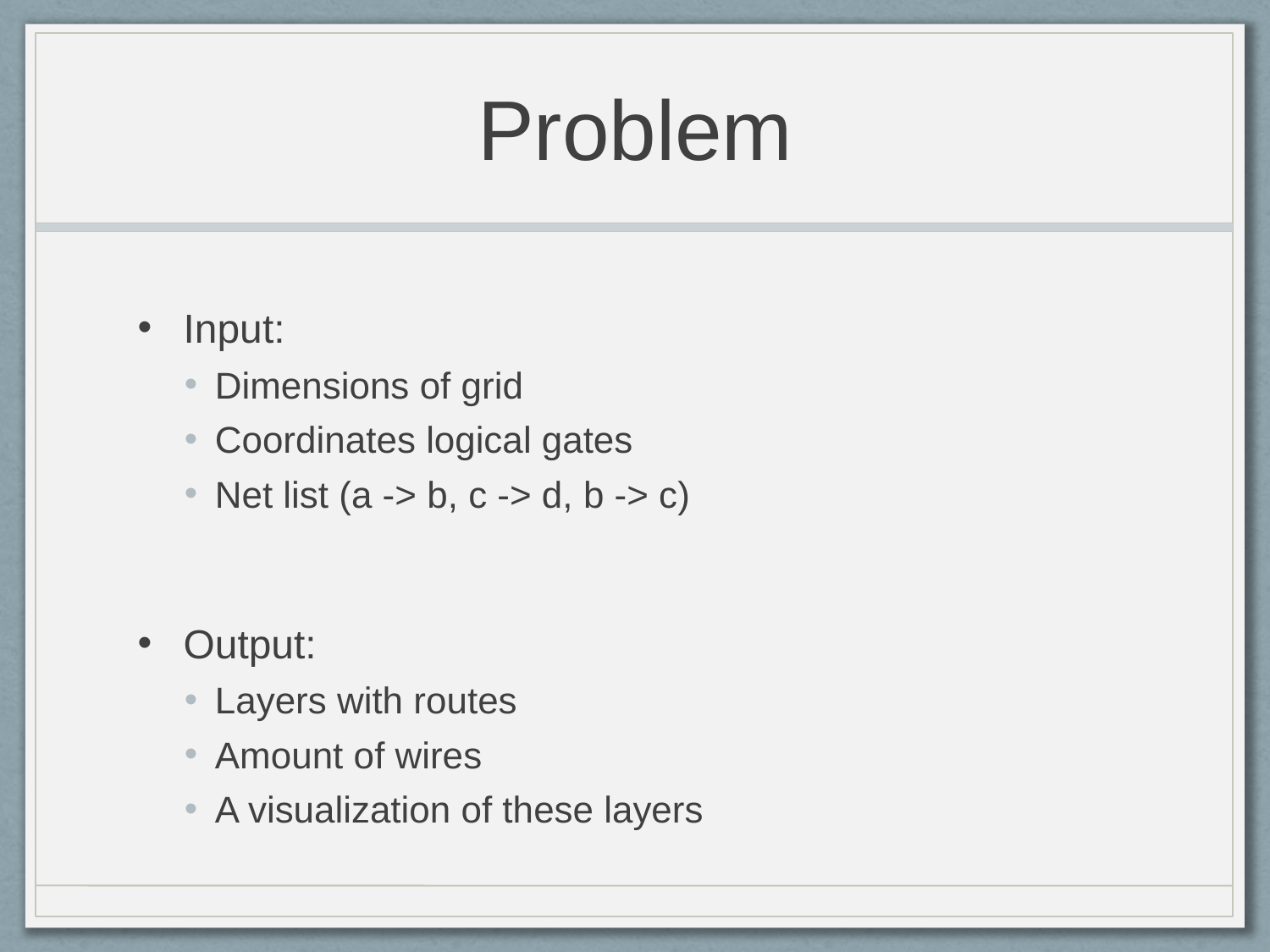

# Problem
Input:
Dimensions of grid
Coordinates logical gates
Net list (a -> b, c -> d, b -> c)

Output:
Layers with routes
Amount of wires
A visualization of these layers